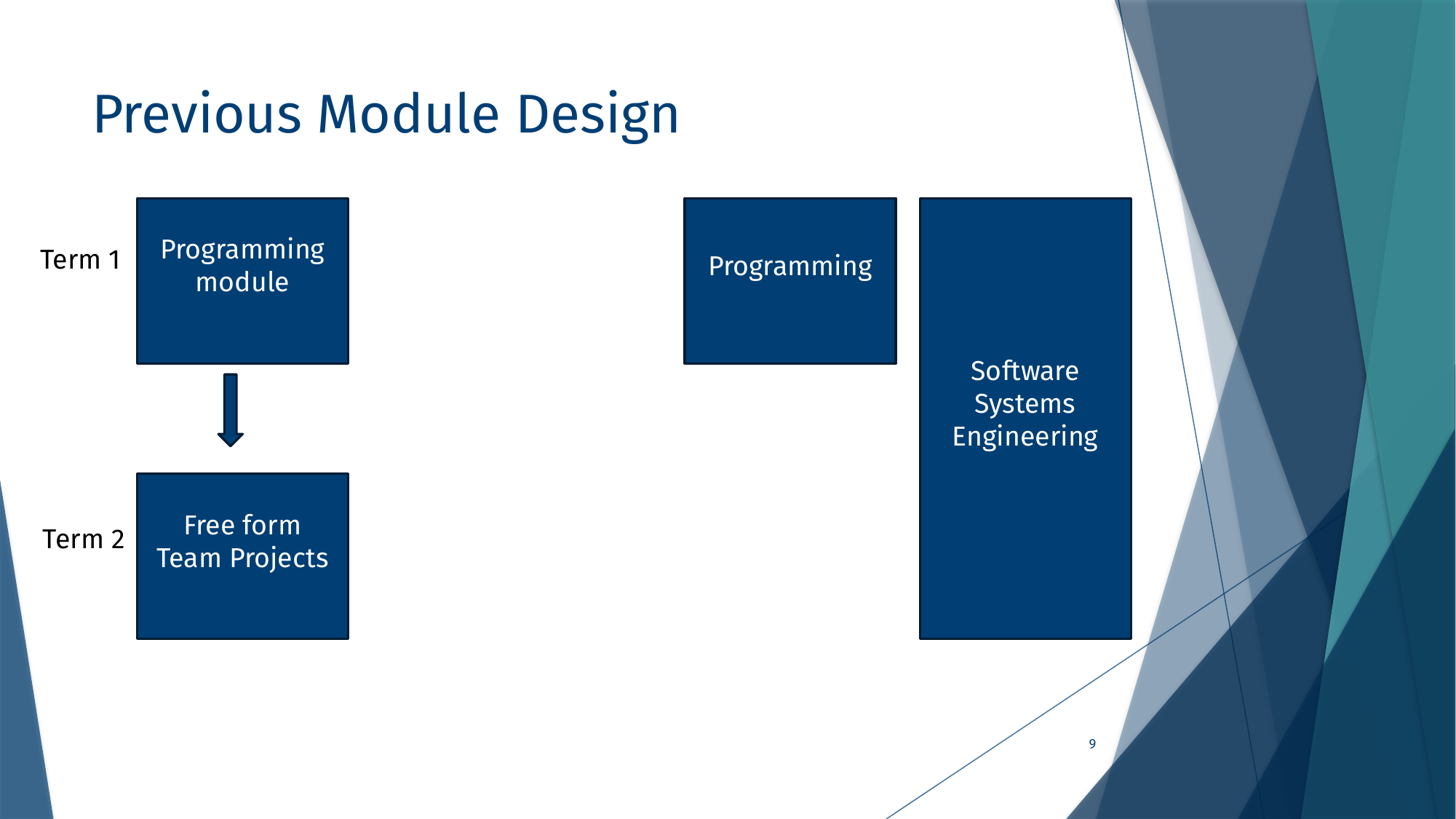

# Previous Module Design
Programming

Programming module

Software Systems Engineering

Term 1

Free form Team Projects

Term 2
9